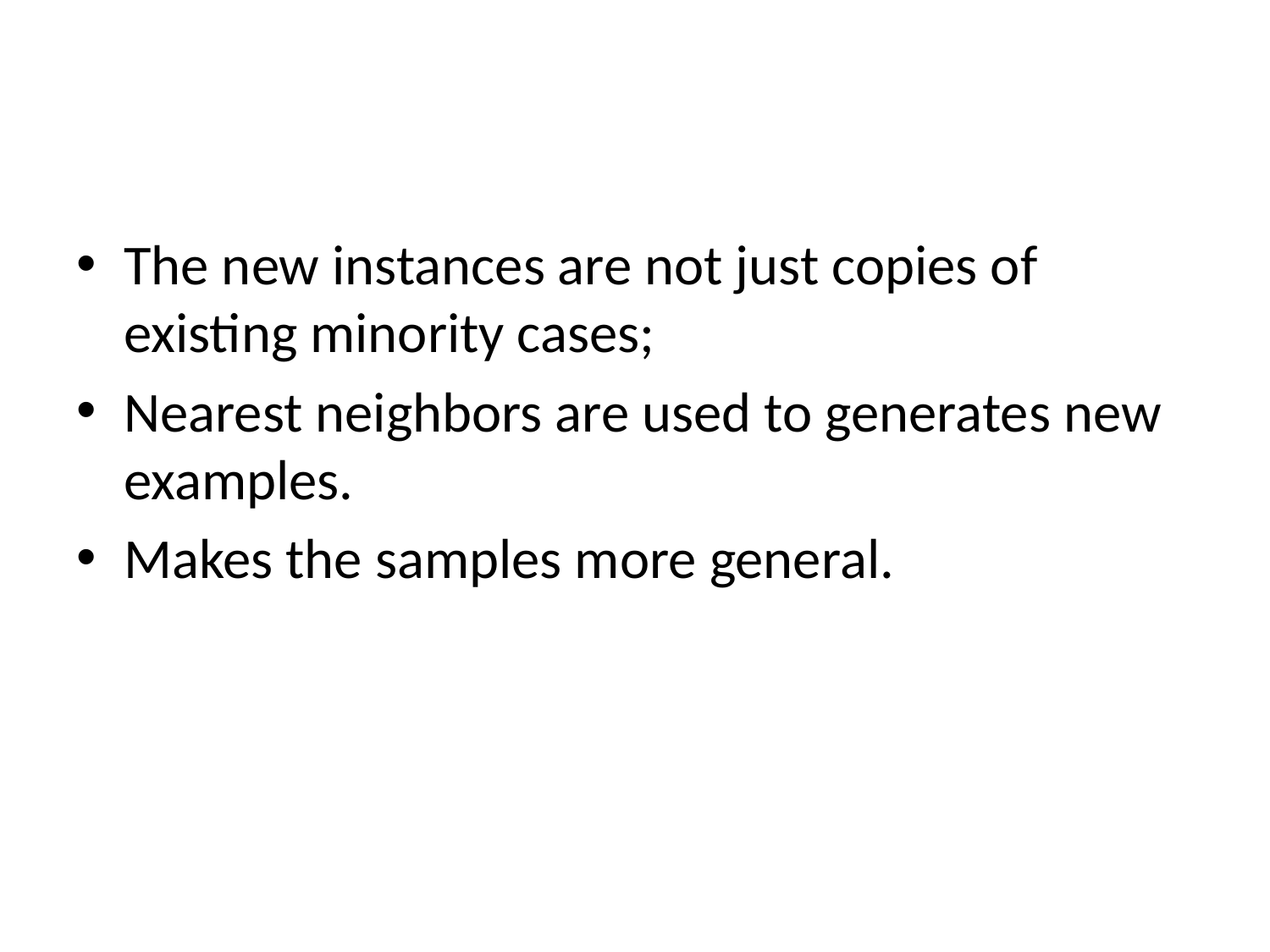

#
The new instances are not just copies of existing minority cases;
Nearest neighbors are used to generates new examples.
Makes the samples more general.